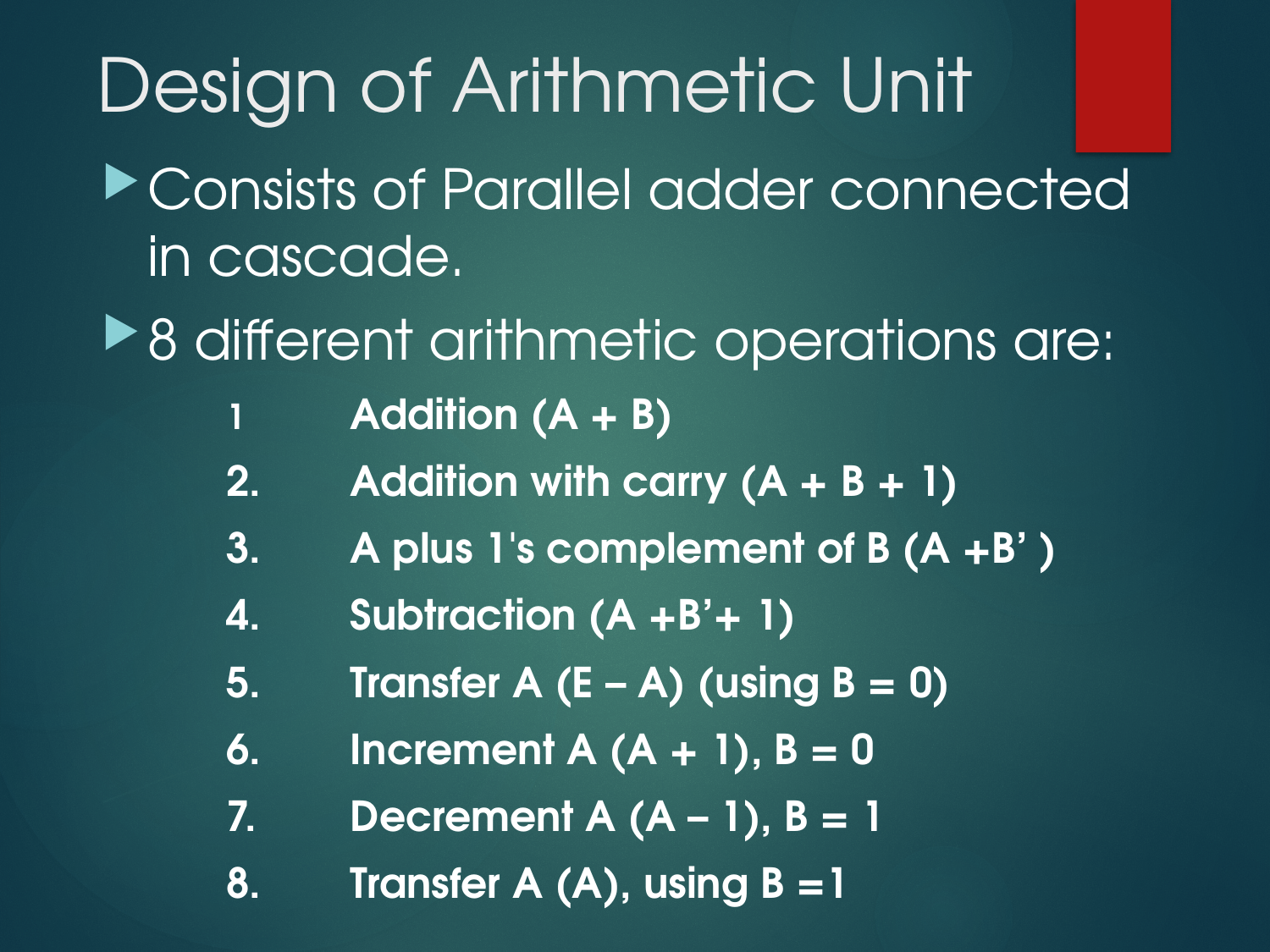

# Design of Arithmetic Unit
Consists of Parallel adder connected in cascade.
8 different arithmetic operations are:
	1	Addition (A + B)
	2.	Addition with carry (A + B + 1)
	3.	A plus 1's complement of B (A +B’ )
	4.	Subtraction (A +B’+ 1)
	5.	Transfer A (E – A) (using B = 0)
	6.	Increment A (A + 1), B = 0
	7.	Decrement A (A – 1), B = 1
	8.	Transfer A (A), using B =1